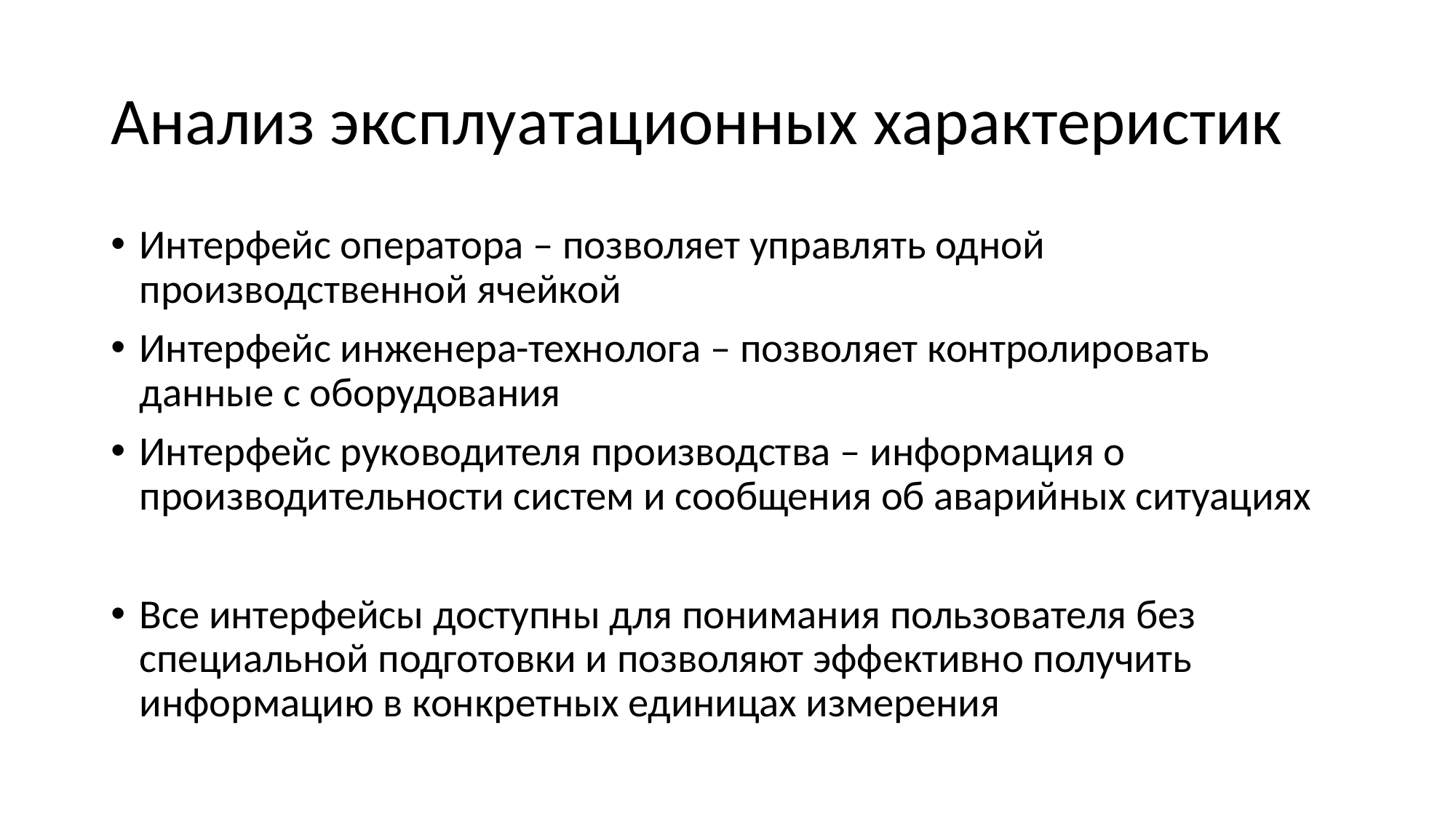

# Анализ эксплуатационных характеристик
Интерфейс оператора – позволяет управлять одной производственной ячейкой
Интерфейс инженера-технолога – позволяет контролировать данные с оборудования
Интерфейс руководителя производства – информация о производительности систем и сообщения об аварийных ситуациях

Все интерфейсы доступны для понимания пользователя без специальной подготовки и позволяют эффективно получить информацию в конкретных единицах измерения